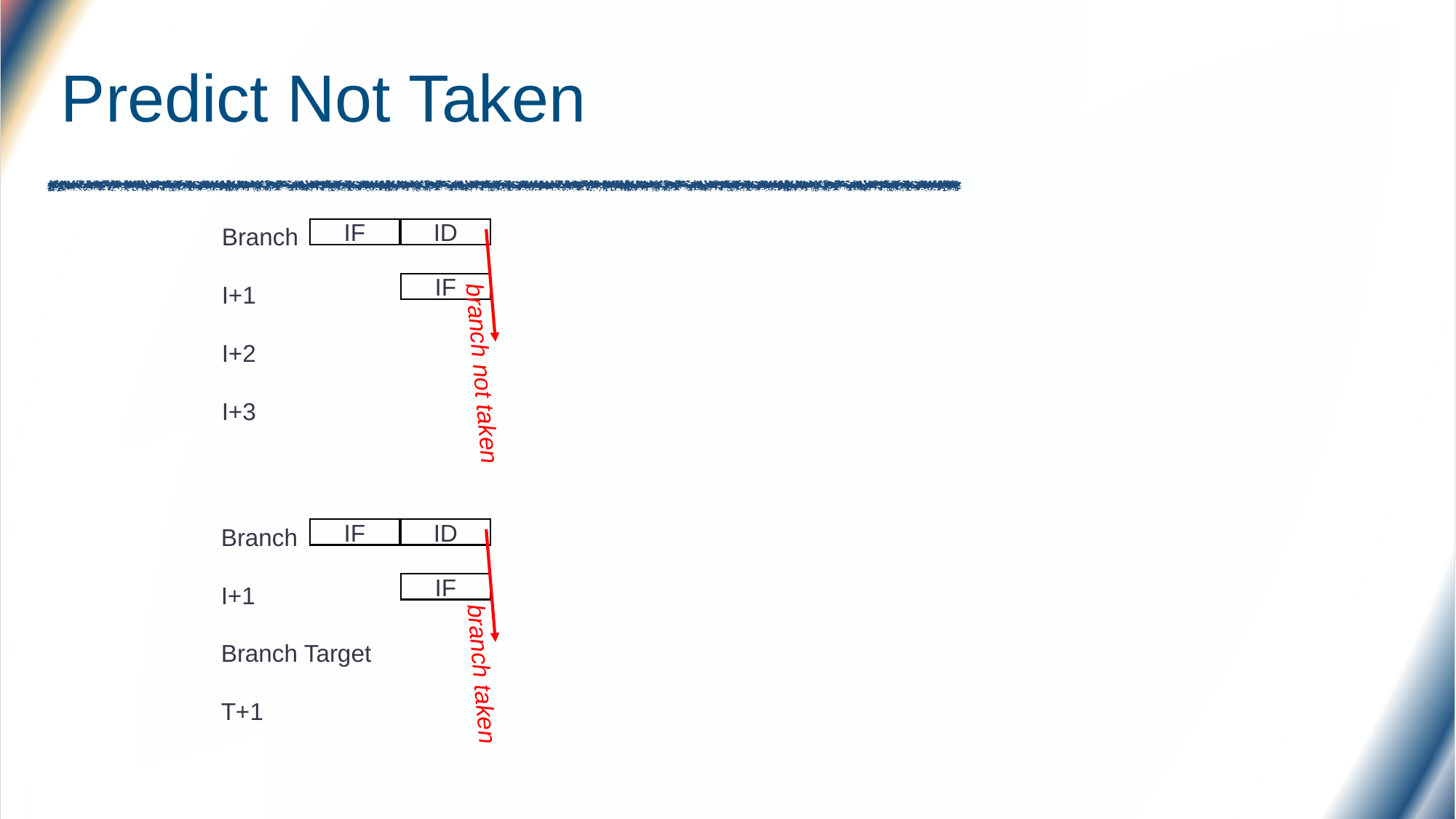

# Predict Not Taken
Branch

I+1

I+2

I+3
IF
ID

IF
branch not taken
Branch

I+1

Branch Target

T+1
IF
ID

IF
branch taken